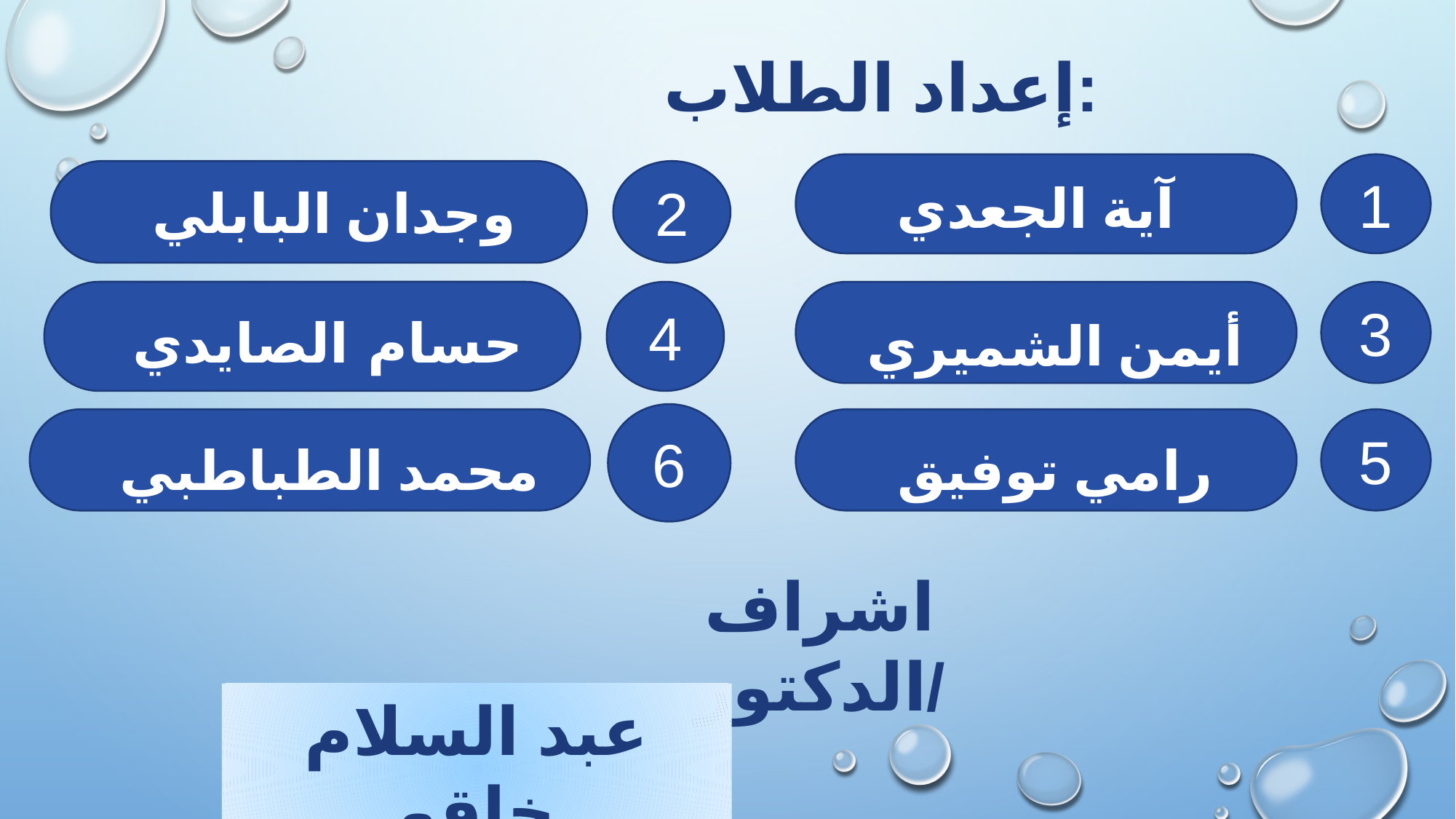

إعداد الطلاب:

1

2
آية الجعدي
وجدان البابلي

4

3
حسام الصايدي
أيمن الشميري
6

5
محمد الطباطبي
رامي توفيق
اشراف الدكتور/
عبد السلام خاقو